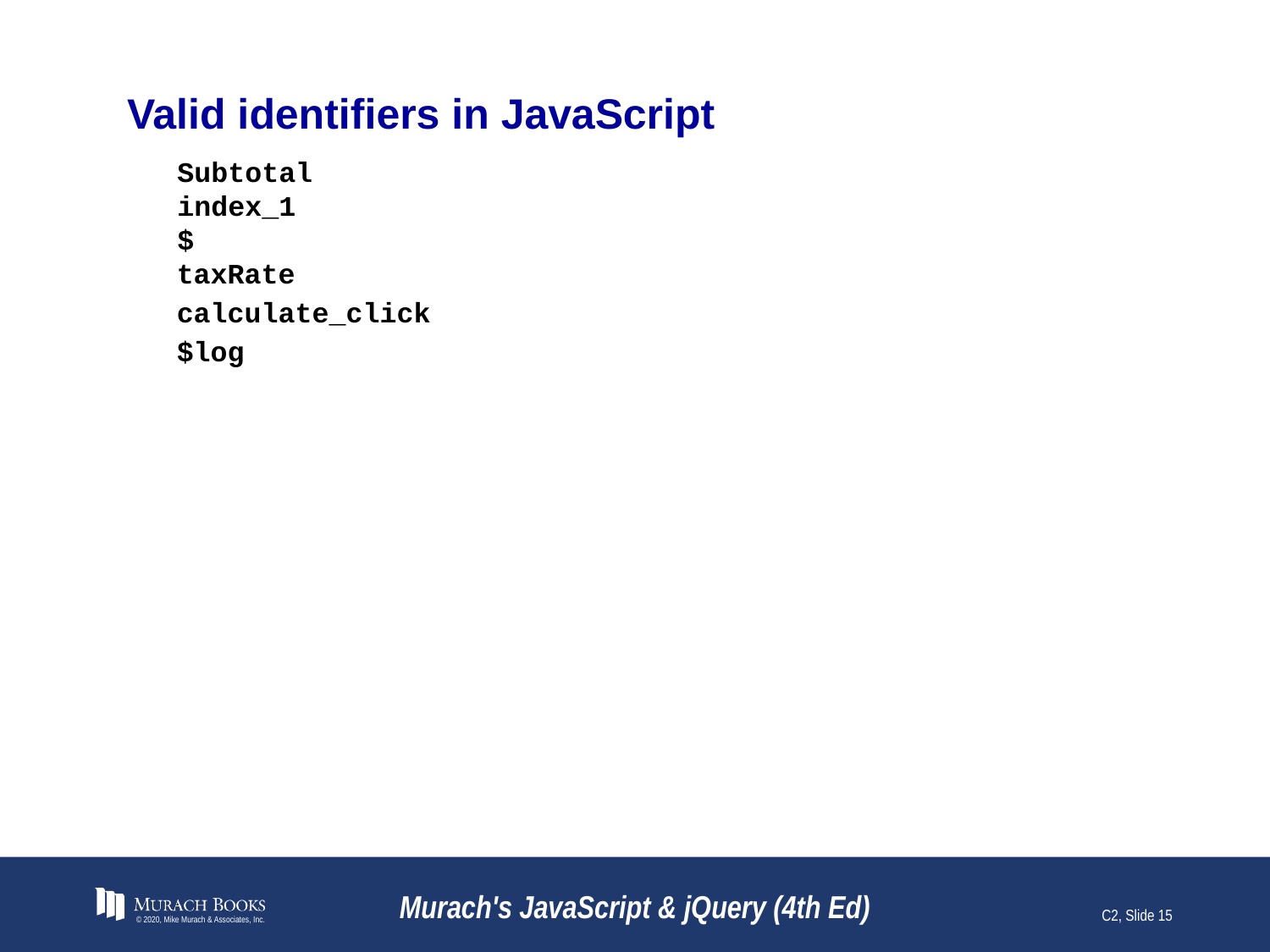

# Valid identifiers in JavaScript
Subtotal
index_1
$
taxRate
calculate_click
$log

© 2020, Mike Murach & Associates, Inc.
Murach's JavaScript & jQuery (4th Ed)

C2, Slide 15